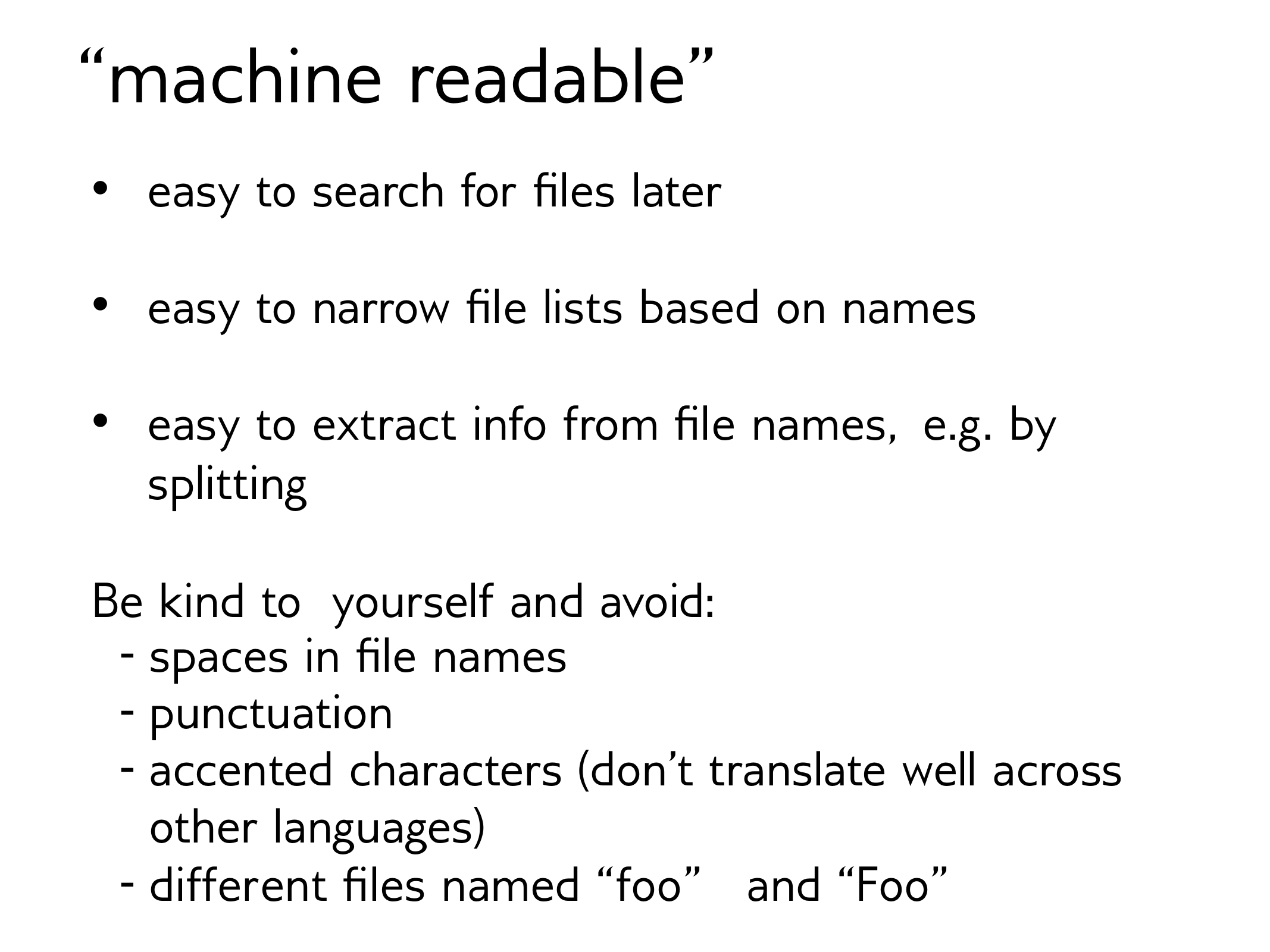

# “machine readable”
easy to search for files later

easy to narrow file lists based on names

easy to extract info from file names,  e.g. by splitting

Be kind to  yourself and avoid:
spaces in file names
punctuation
accented characters (don’t translate well across other languages)
different files named “foo”	and “Foo”